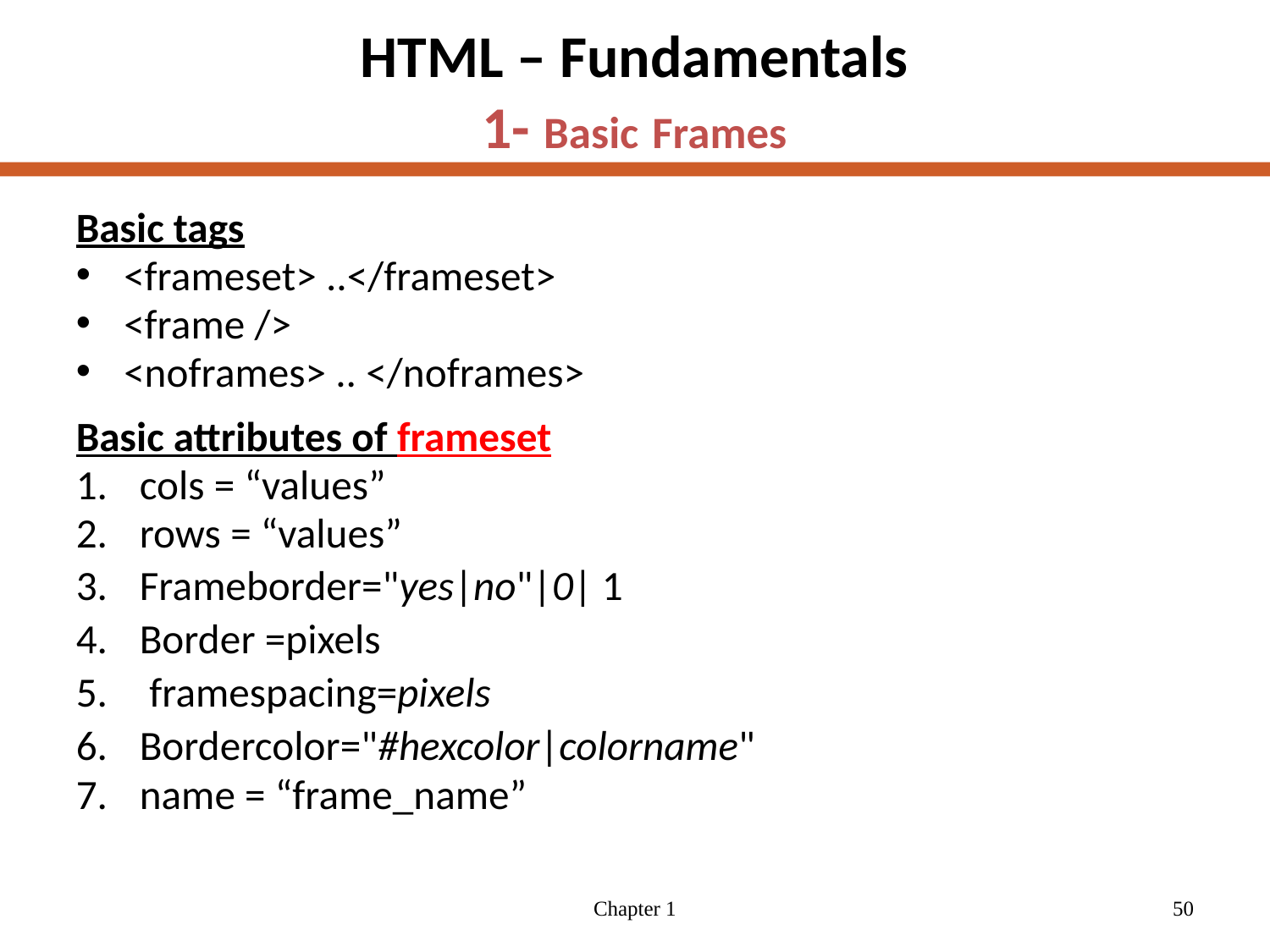

# HTML – Fundamentals 1- Basic Frames
Basic tags
<frameset> ..</frameset>
<frame />
<noframes> .. </noframes>

Basic attributes of frameset
cols = “values”
rows = “values”
Frameborder="yes|no"|0| 1
Border =pixels
 framespacing=pixels
Bordercolor="#hexcolor|colorname"
name = “frame_name”
Chapter 1
50